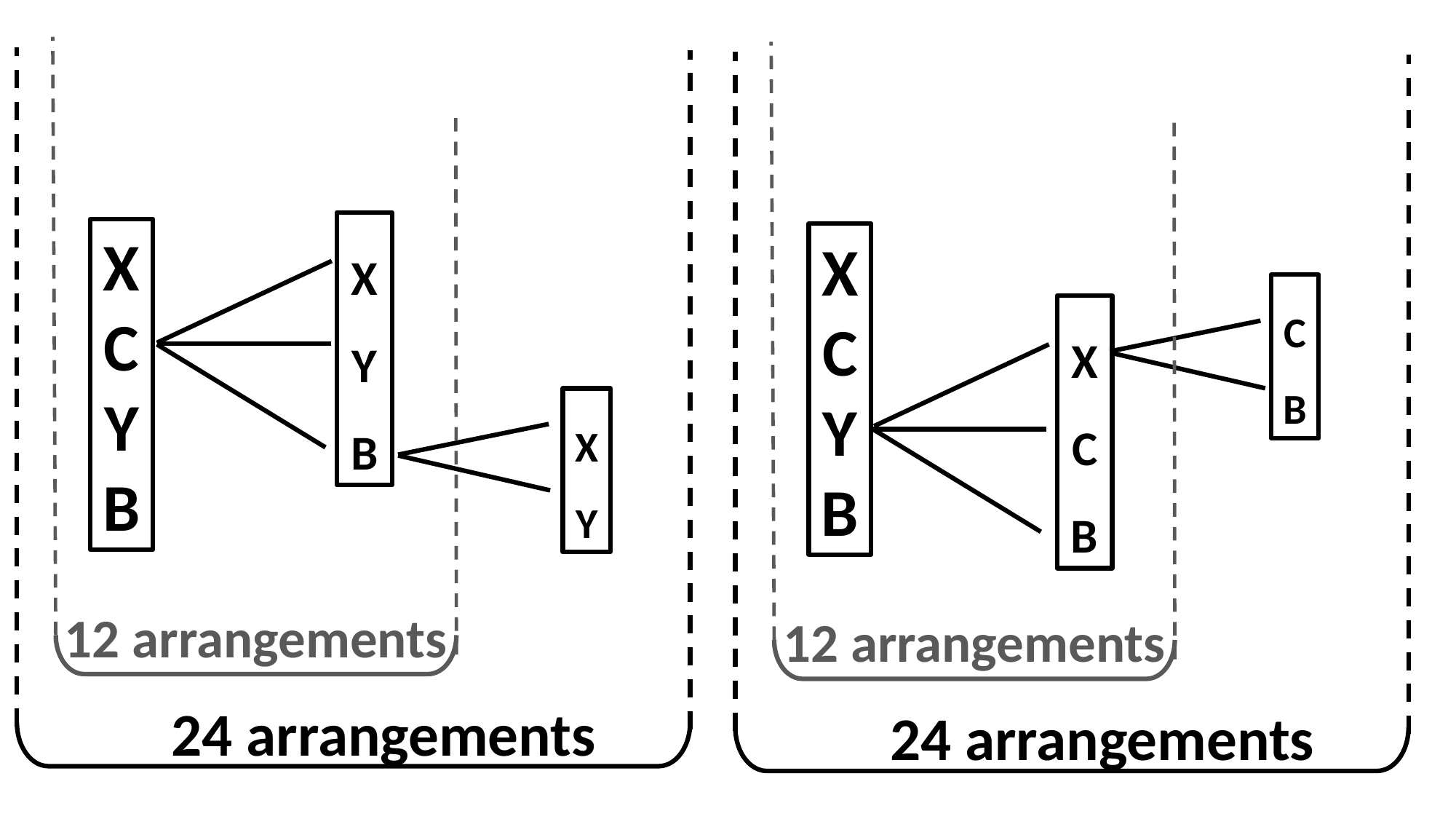

X
Y B
X C Y B
X C Y B
C
B
X
C B
X
Y

12 arrangements
12 arrangements
24 arrangements
24 arrangements